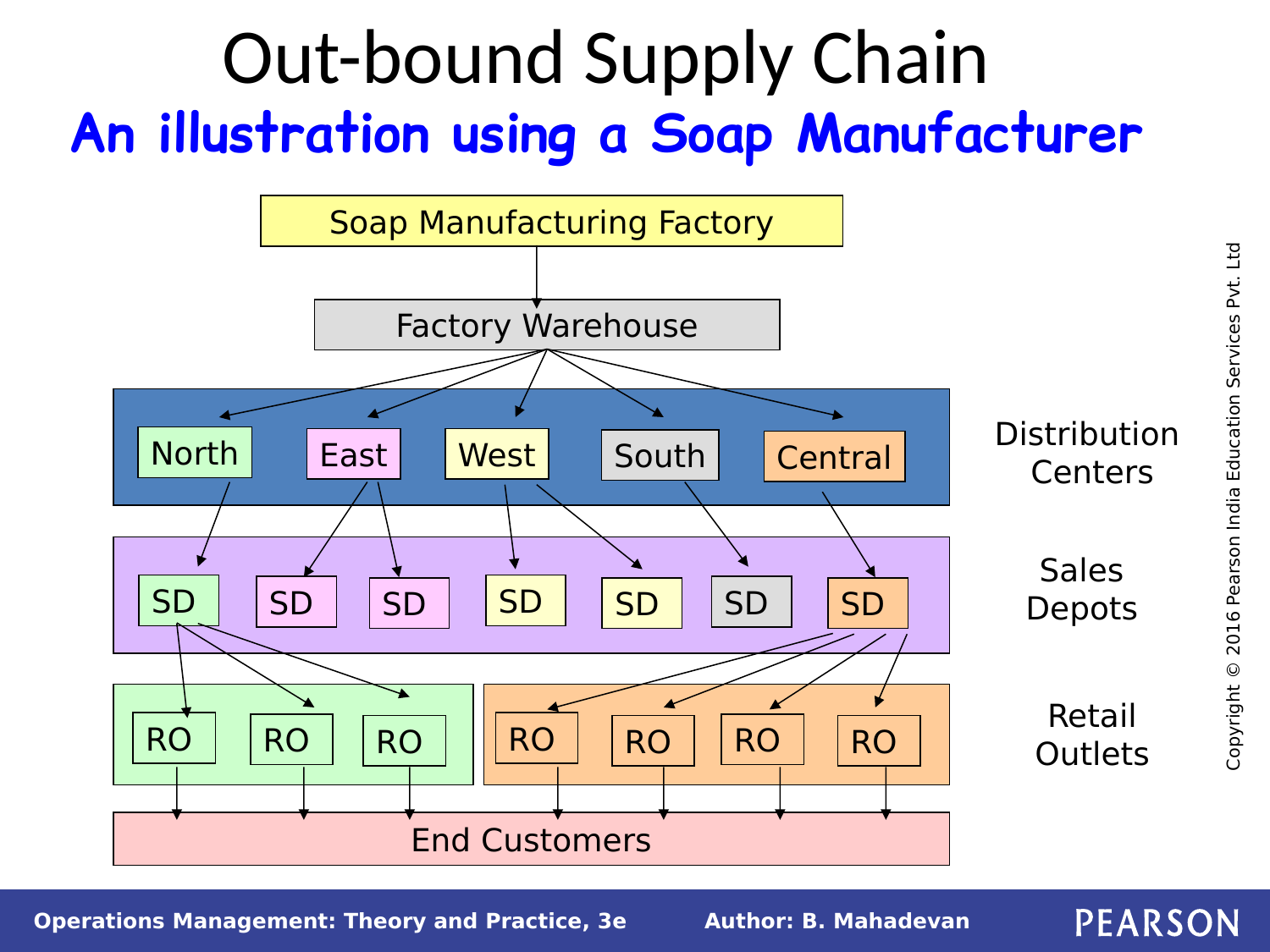

# Out-bound Supply Chain An illustration using a Soap Manufacturer
Soap Manufacturing Factory

Factory Warehouse

Distribution
Centers
North
East
West
South
Central

Sales
Depots

SD
SD
SD
SD
SD
SD
SD

Retail
Outlets

RO
RO
RO
RO
RO
RO
RO

End Customers